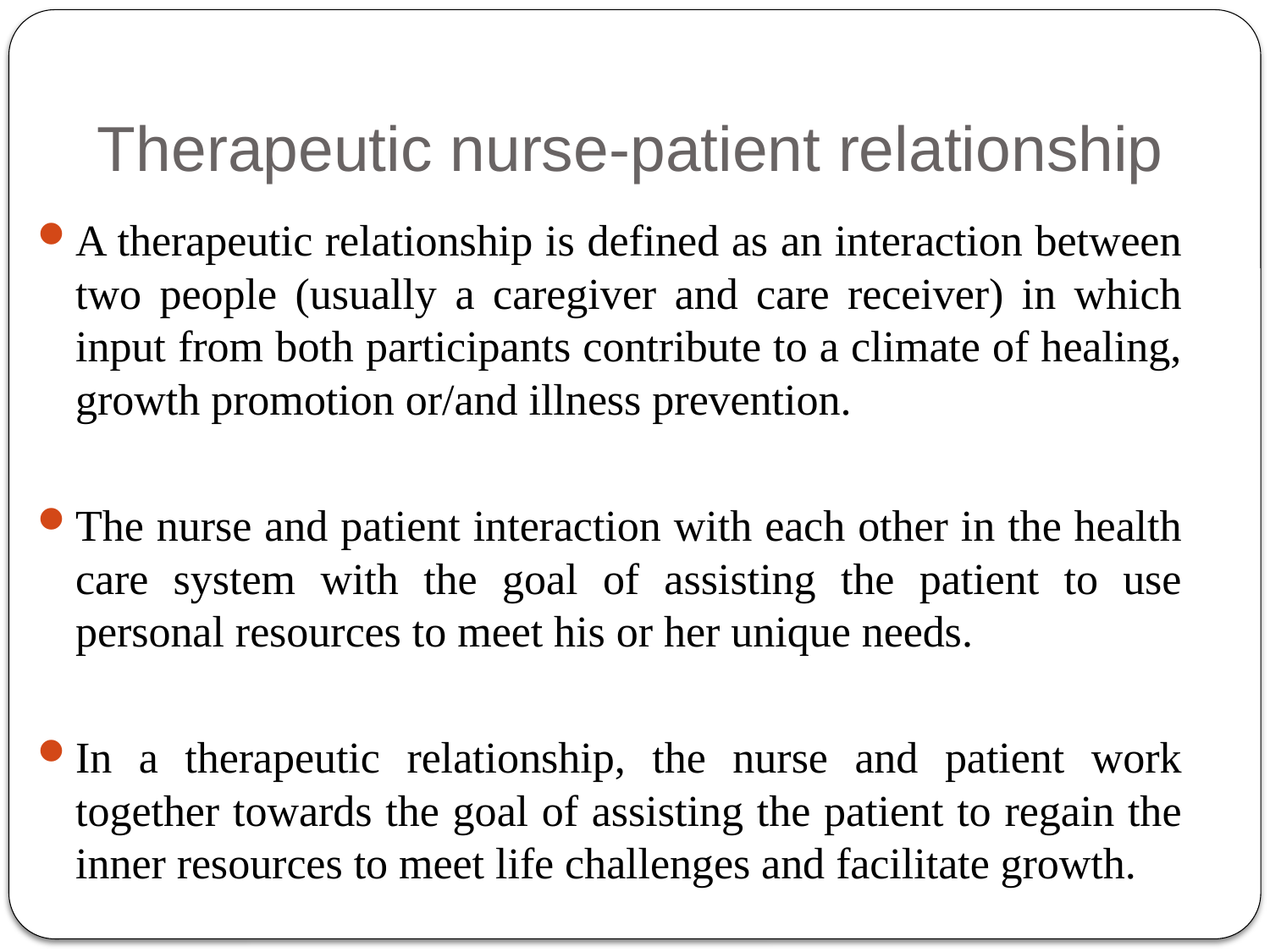

# Therapeutic nurse-patient relationship
A therapeutic relationship is defined as an interaction between two people (usually a caregiver and care receiver) in which input from both participants contribute to a climate of healing, growth promotion or/and illness prevention.

The nurse and patient interaction with each other in the health care system with the goal of assisting the patient to use personal resources to meet his or her unique needs.

In a therapeutic relationship, the nurse and patient work together towards the goal of assisting the patient to regain the inner resources to meet life challenges and facilitate growth.